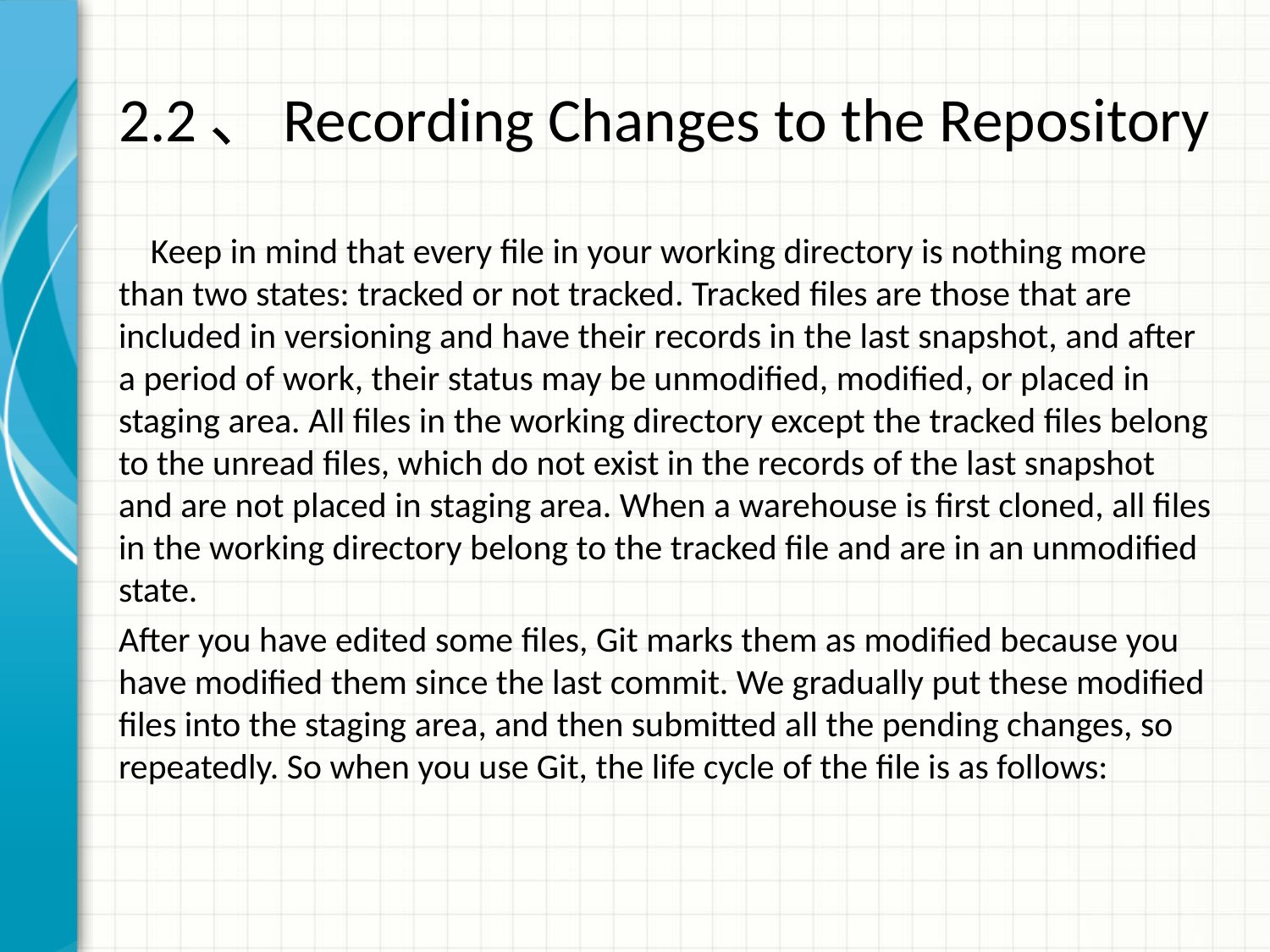

# 2.2、Recording Changes to the Repository
    Keep in mind that every file in your working directory is nothing more than two states: tracked or not tracked. Tracked files are those that are included in versioning and have their records in the last snapshot, and after a period of work, their status may be unmodified, modified, or placed in staging area. All files in the working directory except the tracked files belong to the unread files, which do not exist in the records of the last snapshot and are not placed in staging area. When a warehouse is first cloned, all files in the working directory belong to the tracked file and are in an unmodified state.
After you have edited some files, Git marks them as modified because you have modified them since the last commit. We gradually put these modified files into the staging area, and then submitted all the pending changes, so repeatedly. So when you use Git, the life cycle of the file is as follows: